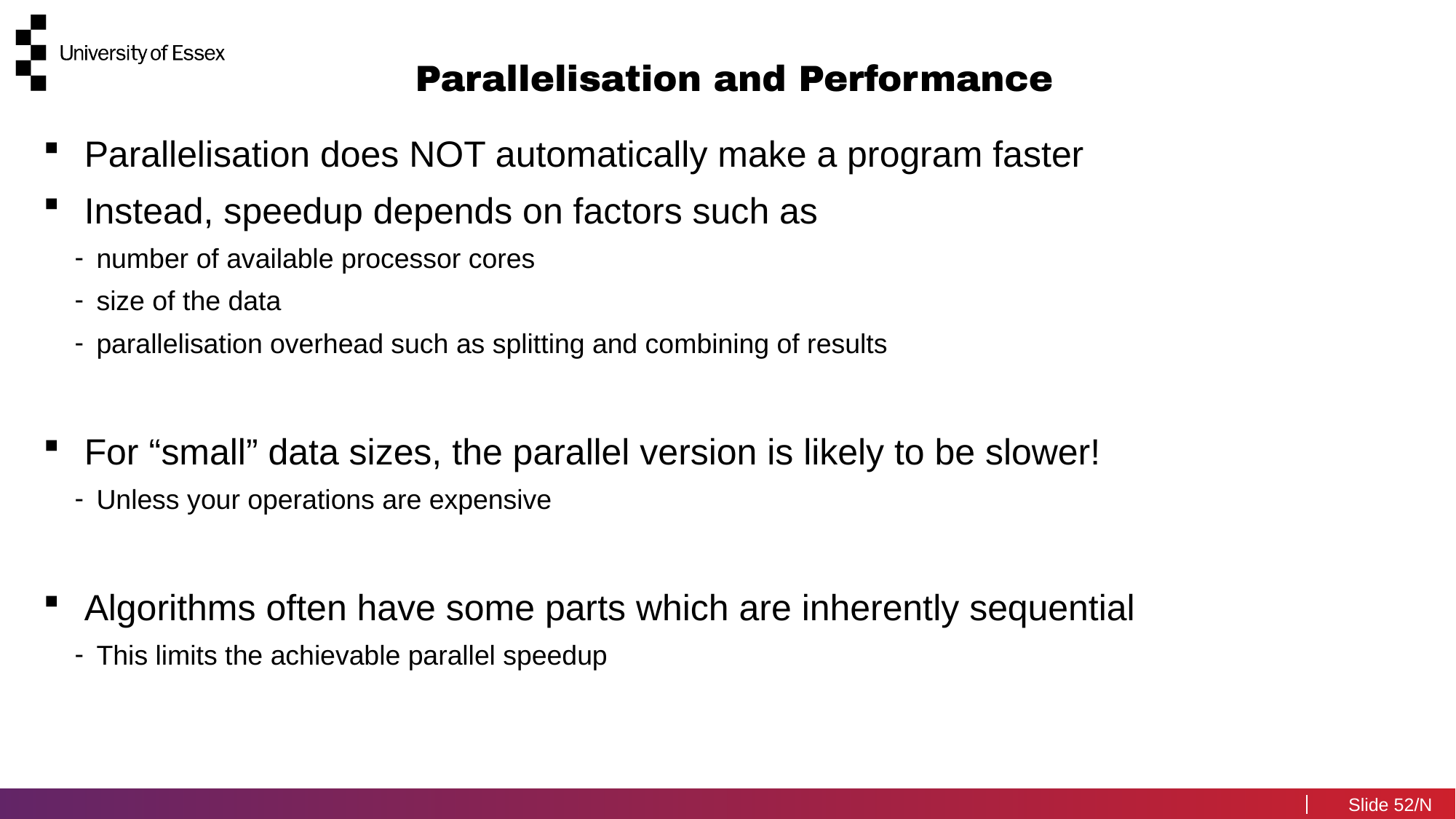

Parallelisation and Performance
Parallelisation does NOT automatically make a program faster
Instead, speedup depends on factors such as
number of available processor cores
size of the data
parallelisation overhead such as splitting and combining of results

For “small” data sizes, the parallel version is likely to be slower!
Unless your operations are expensive

Algorithms often have some parts which are inherently sequential
This limits the achievable parallel speedup

52/N